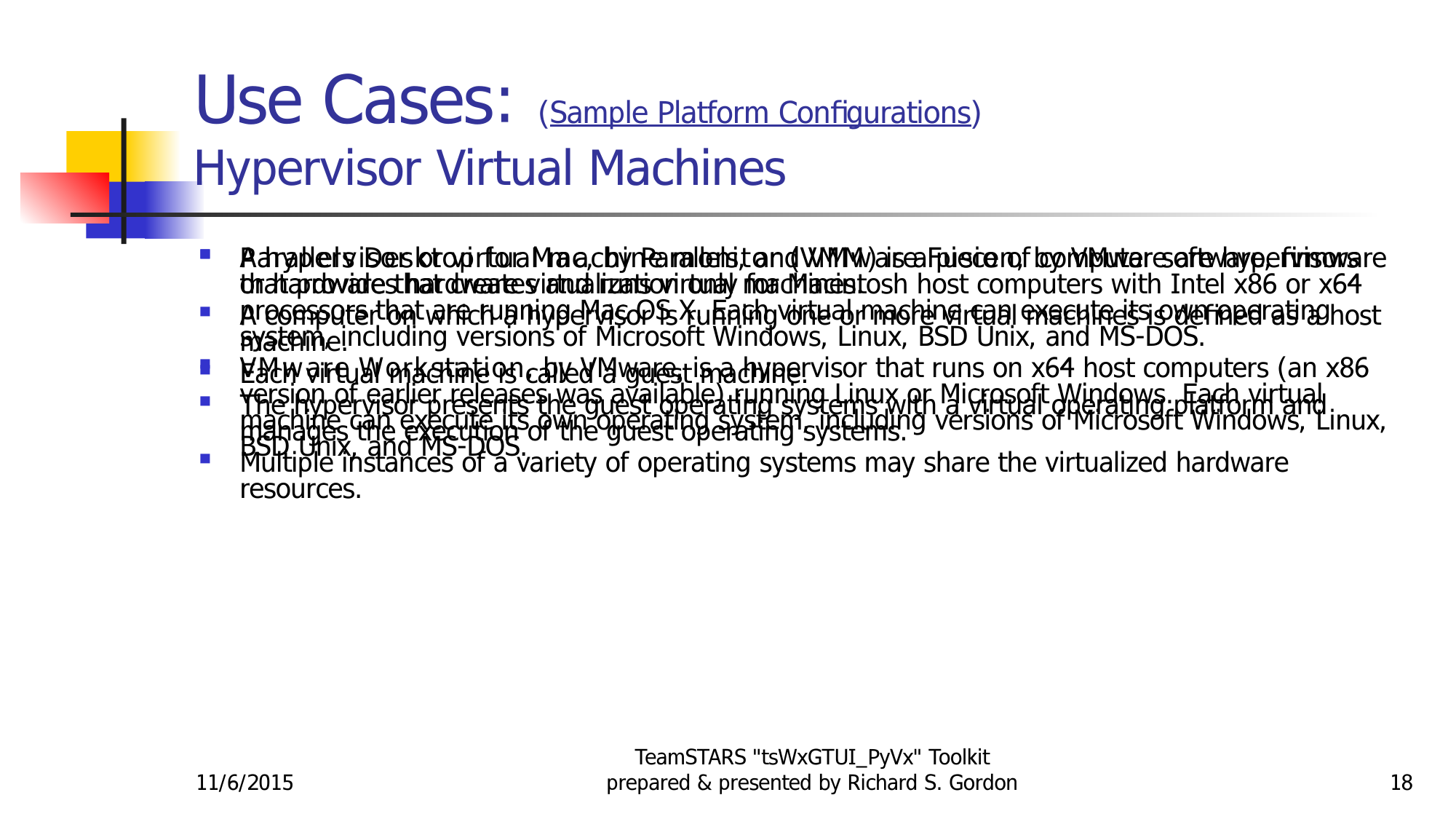

# Use Cases: (Sample Platform Configurations) Hypervisor Virtual Machines
A hypervisor or virtual machine monitor (VMM) is a piece of computer software, firmware or hardware that creates and runs virtual machines.
A computer on which a hypervisor is running one or more virtual machines is defined as a host machine.
Each virtual machine is called a guest machine.
The hypervisor presents the guest operating systems with a virtual operating platform and manages the execution of the guest operating systems.
Multiple instances of a variety of operating systems may share the virtualized hardware resources.
Parallels Desktop for Mac, by Parallels, and VMware Fusion, by VMware are hypervisors that provides hardware virtualization only for Macintosh host computers with Intel x86 or x64 processors that are running Mac OS X. Each virtual machine can execute its own operating system, including versions of Microsoft Windows, Linux, BSD Unix, and MS-DOS.
VMware Workstation, by VMware, is a hypervisor that runs on x64 host computers (an x86 version of earlier releases was available) running Linux or Microsoft Windows. Each virtual machine can execute its own operating system, including versions of Microsoft Windows, Linux, BSD Unix, and MS-DOS.
11/6/2015
TeamSTARS "tsWxGTUI_PyVx" Toolkit prepared & presented by Richard S. Gordon
18